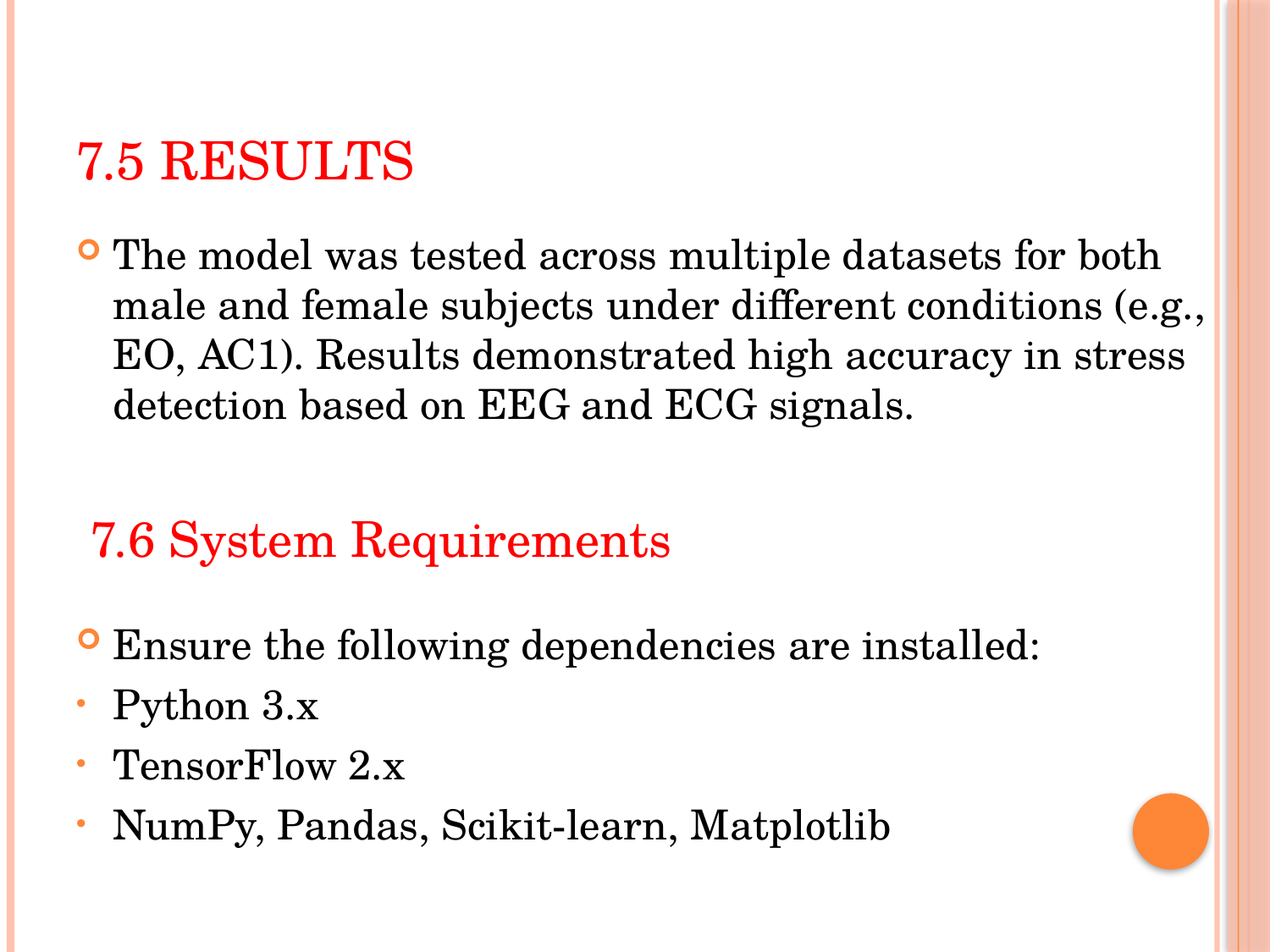

# 7.5 Results
The model was tested across multiple datasets for both male and female subjects under different conditions (e.g., EO, AC1). Results demonstrated high accuracy in stress detection based on EEG and ECG signals.

Ensure the following dependencies are installed:
Python 3.x
TensorFlow 2.x
NumPy, Pandas, Scikit-learn, Matplotlib
7.6 System Requirements